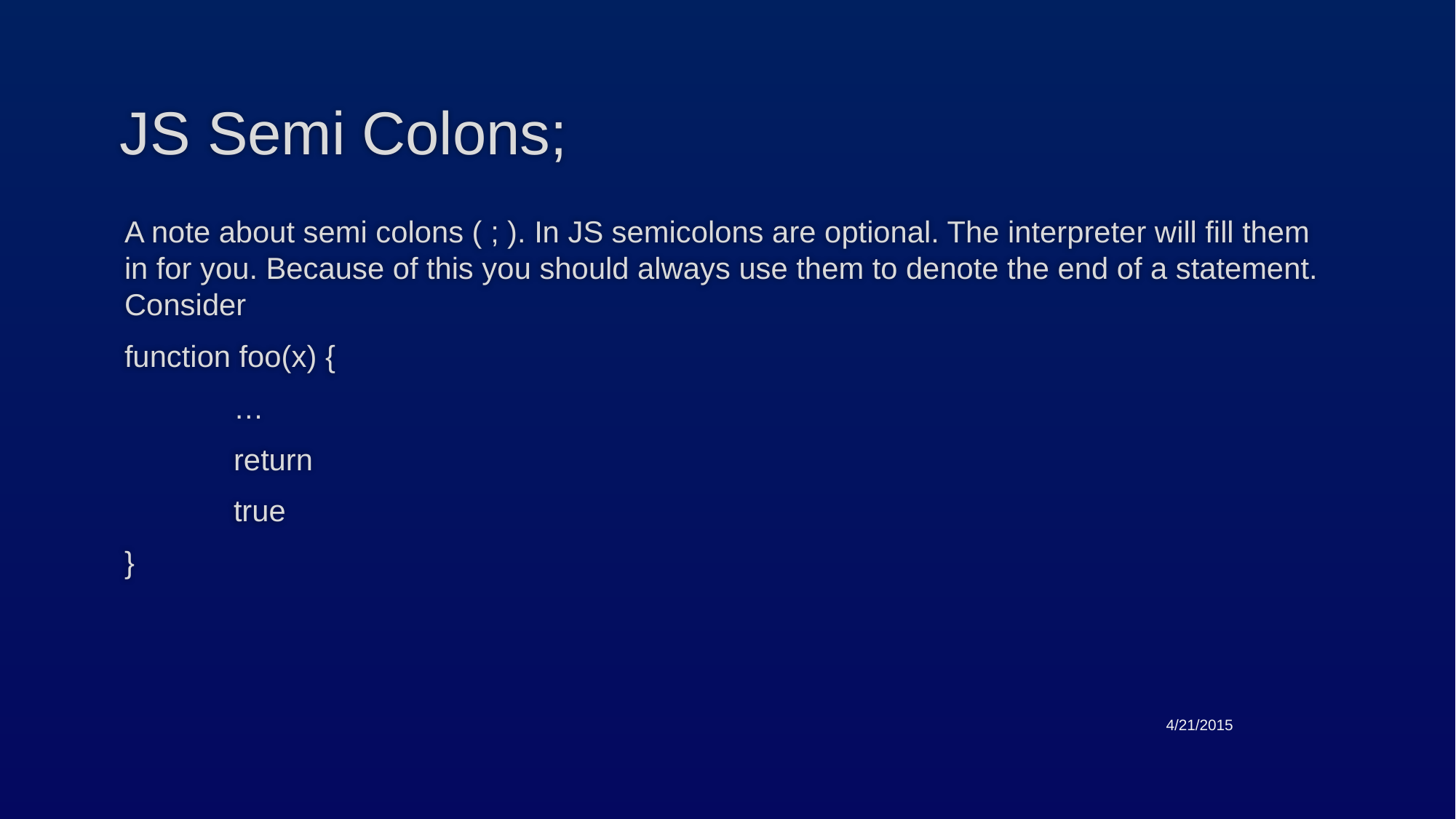

# JS Semi Colons;
A note about semi colons ( ; ). In JS semicolons are optional. The interpreter will fill them in for you. Because of this you should always use them to denote the end of a statement. Consider
function foo(x) {
	…
	return
	true
}
4/21/2015